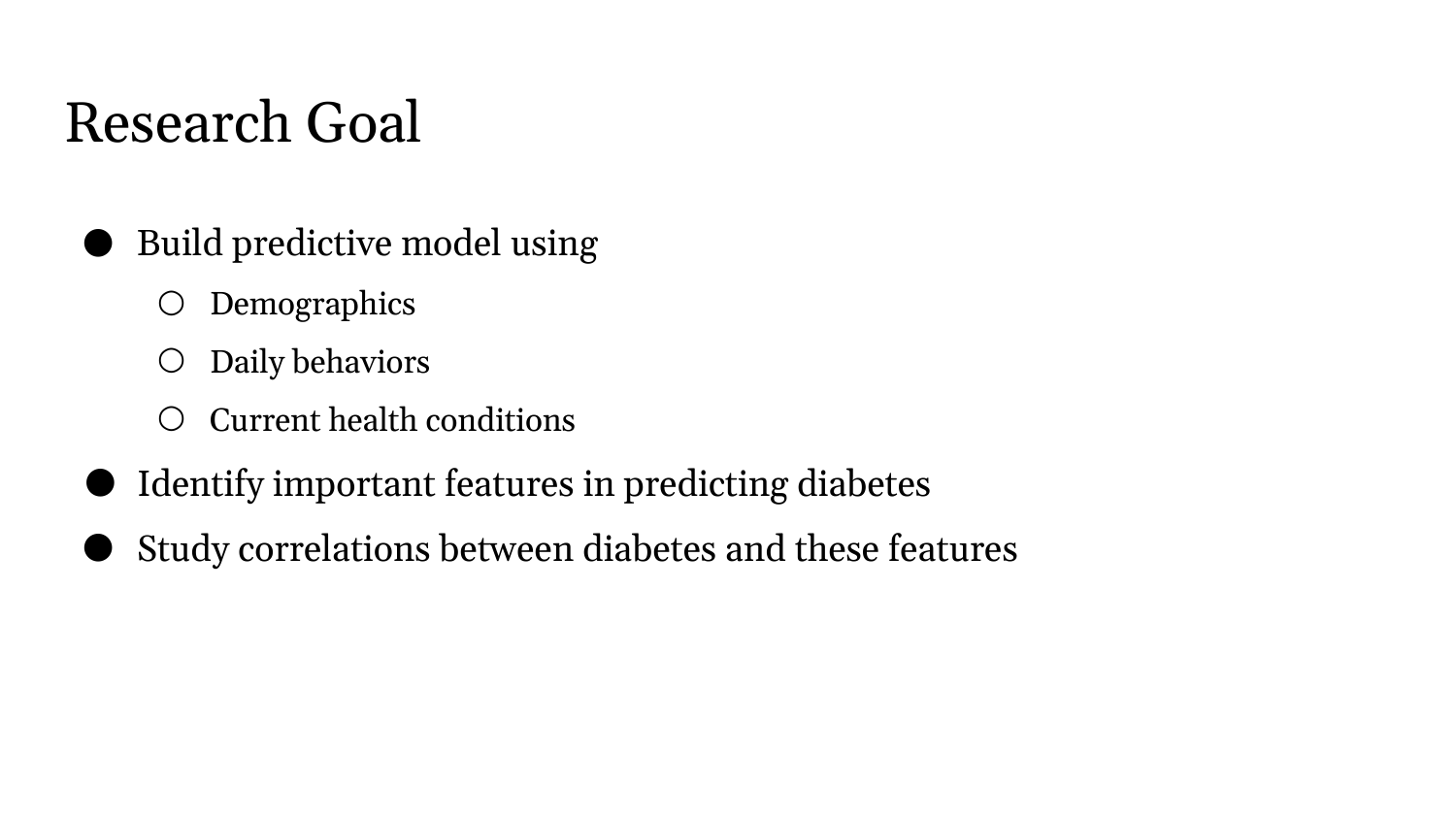

# Research Goal
Build predictive model using
Demographics
Daily behaviors
Current health conditions
Identify important features in predicting diabetes
Study correlations between diabetes and these features